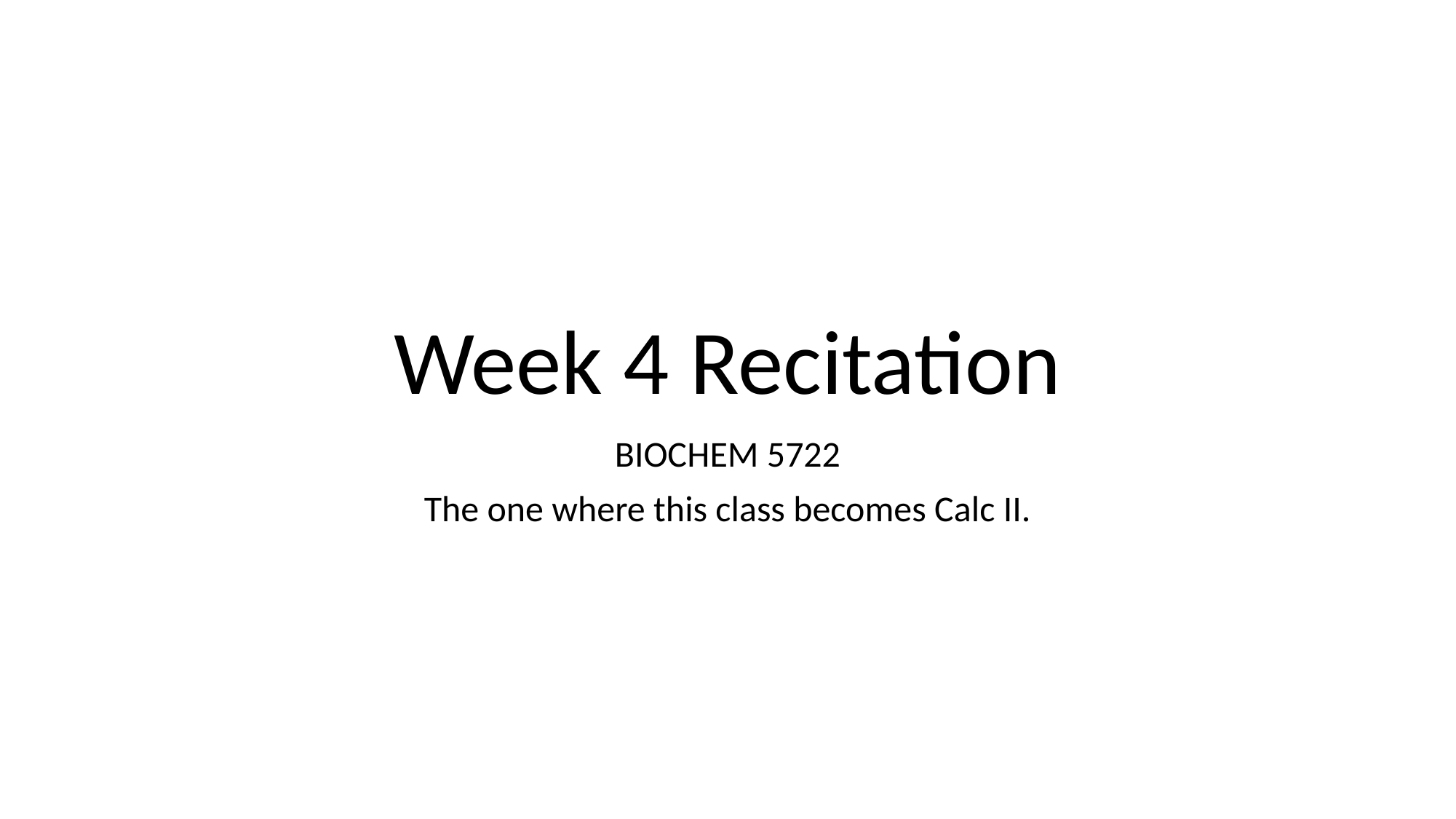

# Week 4 Recitation
BIOCHEM 5722
The one where this class becomes Calc II.